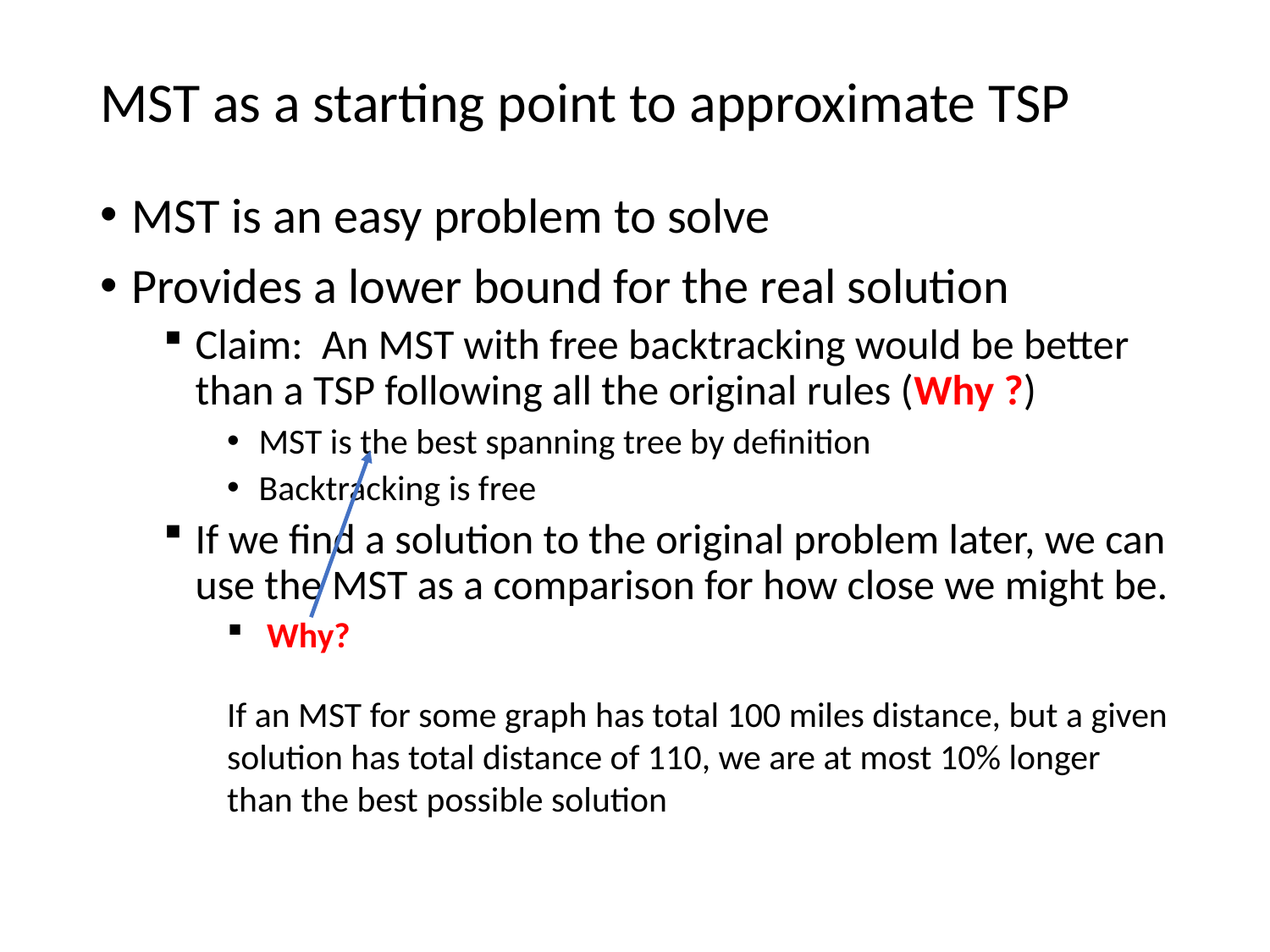

# MST as a starting point to approximate TSP
MST is an easy problem to solve
Provides a lower bound for the real solution
Claim:  An MST with free backtracking would be better than a TSP following all the original rules (Why ?)
MST is the best spanning tree by definition
Backtracking is free
If we find a solution to the original problem later, we can use the MST as a comparison for how close we might be.
 Why?

If an MST for some graph has total 100 miles distance, but a given solution has total distance of 110, we are at most 10% longer than the best possible solution